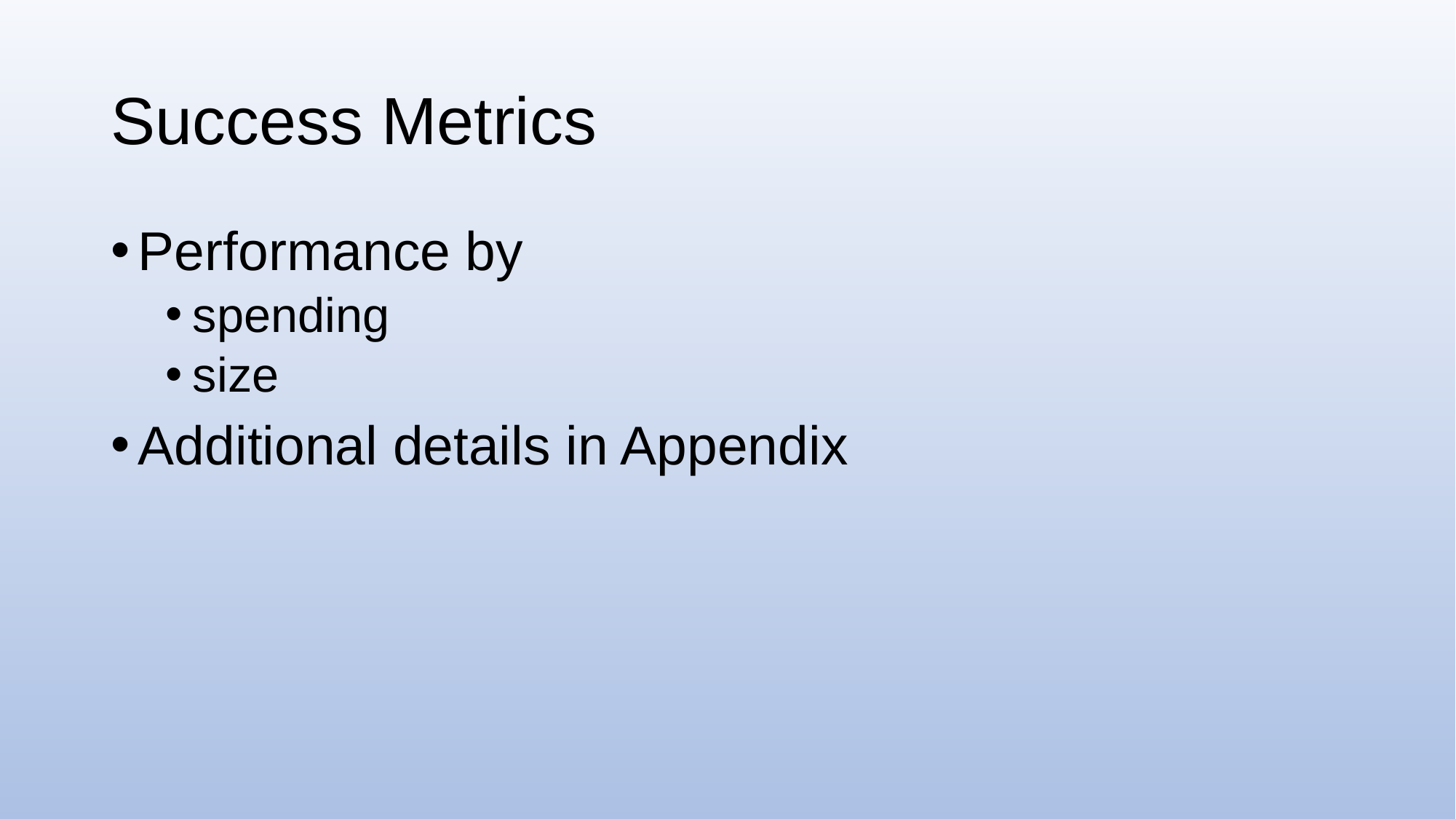

# Success Metrics
Performance by
spending
size
Additional details in Appendix